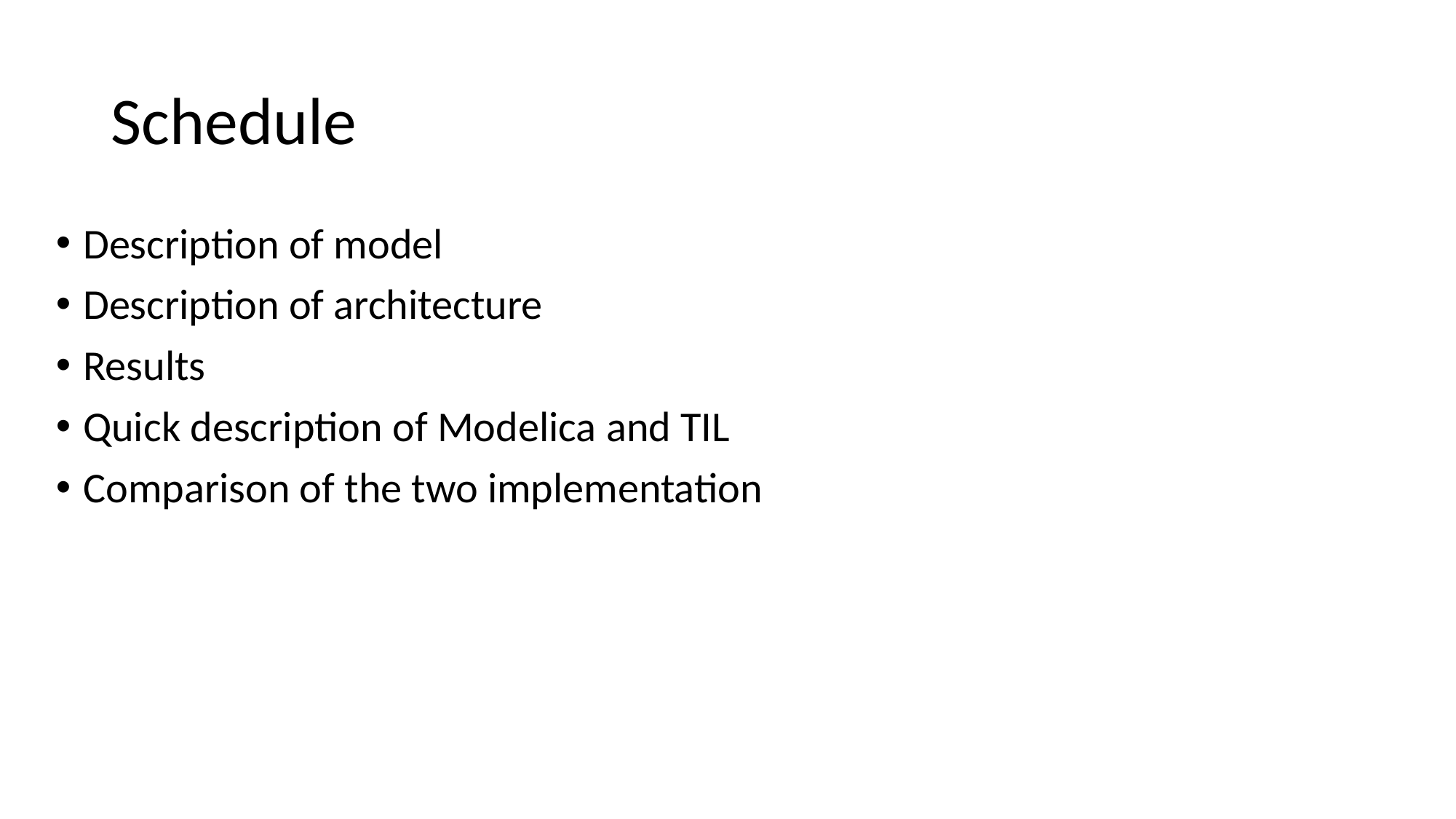

# Schedule
Description of model
Description of architecture
Results
Quick description of Modelica and TIL
Comparison of the two implementation